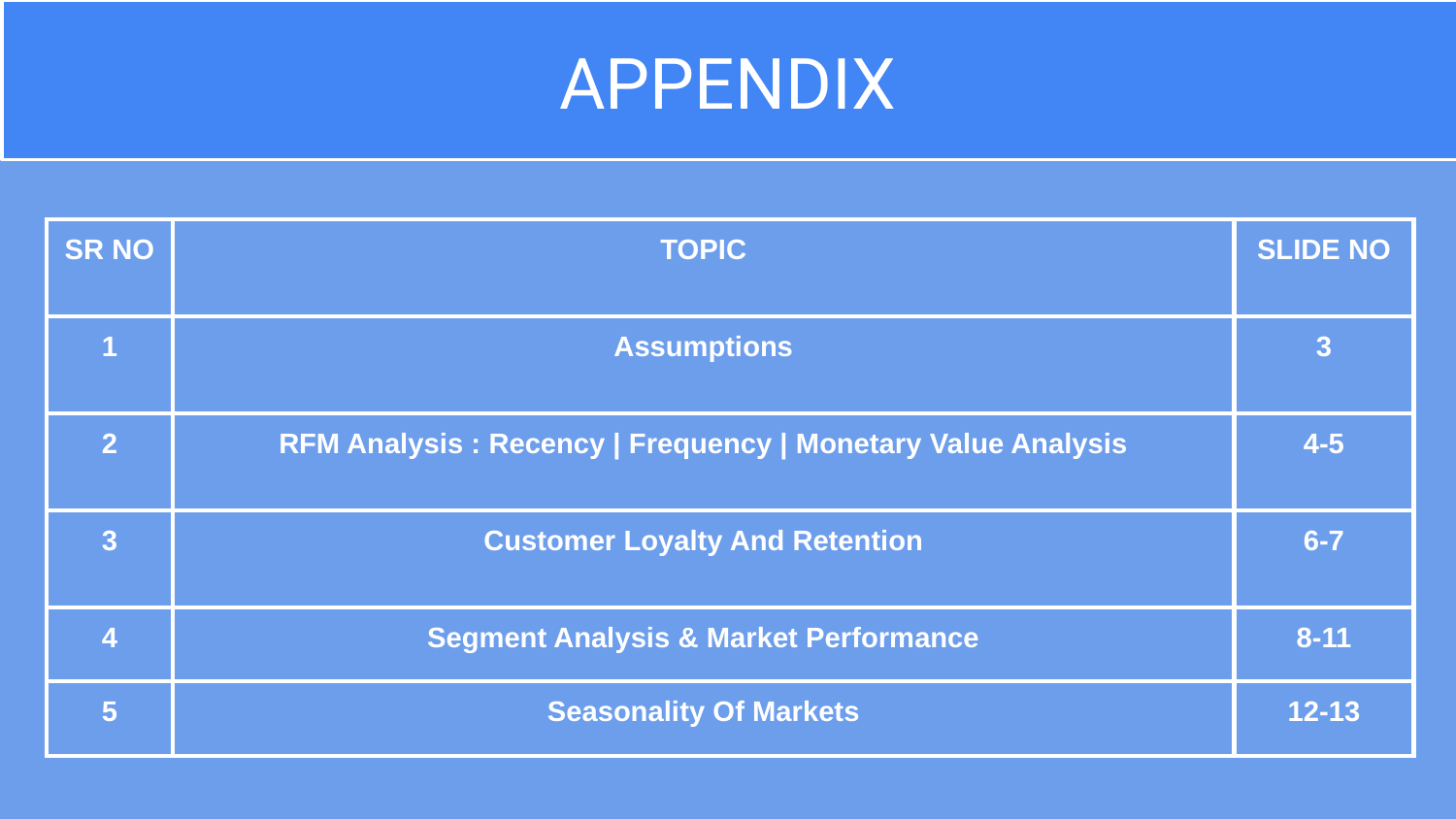

APPENDIX
| SR NO | TOPIC | SLIDE NO |
| --- | --- | --- |
| 1 | Assumptions | 3 |
| 2 | RFM Analysis : Recency | Frequency | Monetary Value Analysis | 4-5 |
| 3 | Customer Loyalty And Retention | 6-7 |
| 4 | Segment Analysis & Market Performance | 8-11 |
| 5 | Seasonality Of Markets | 12-13 |